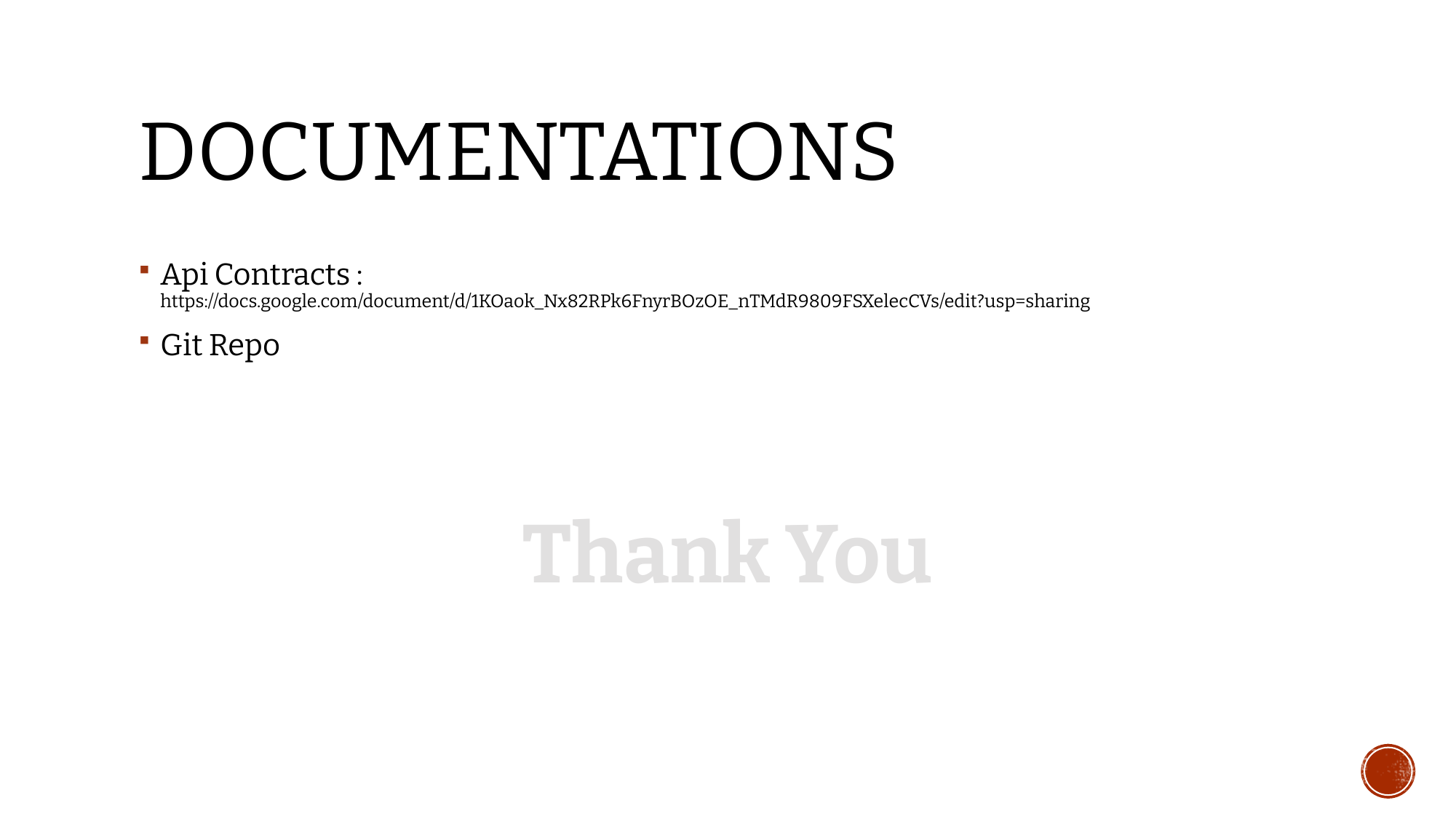

# Documentations
Api Contracts :
https://docs.google.com/document/d/1KOaok_Nx82RPk6FnyrBOzOE_nTMdR9809FSXelecCVs/edit?usp=sharing
Git Repo

Thank You